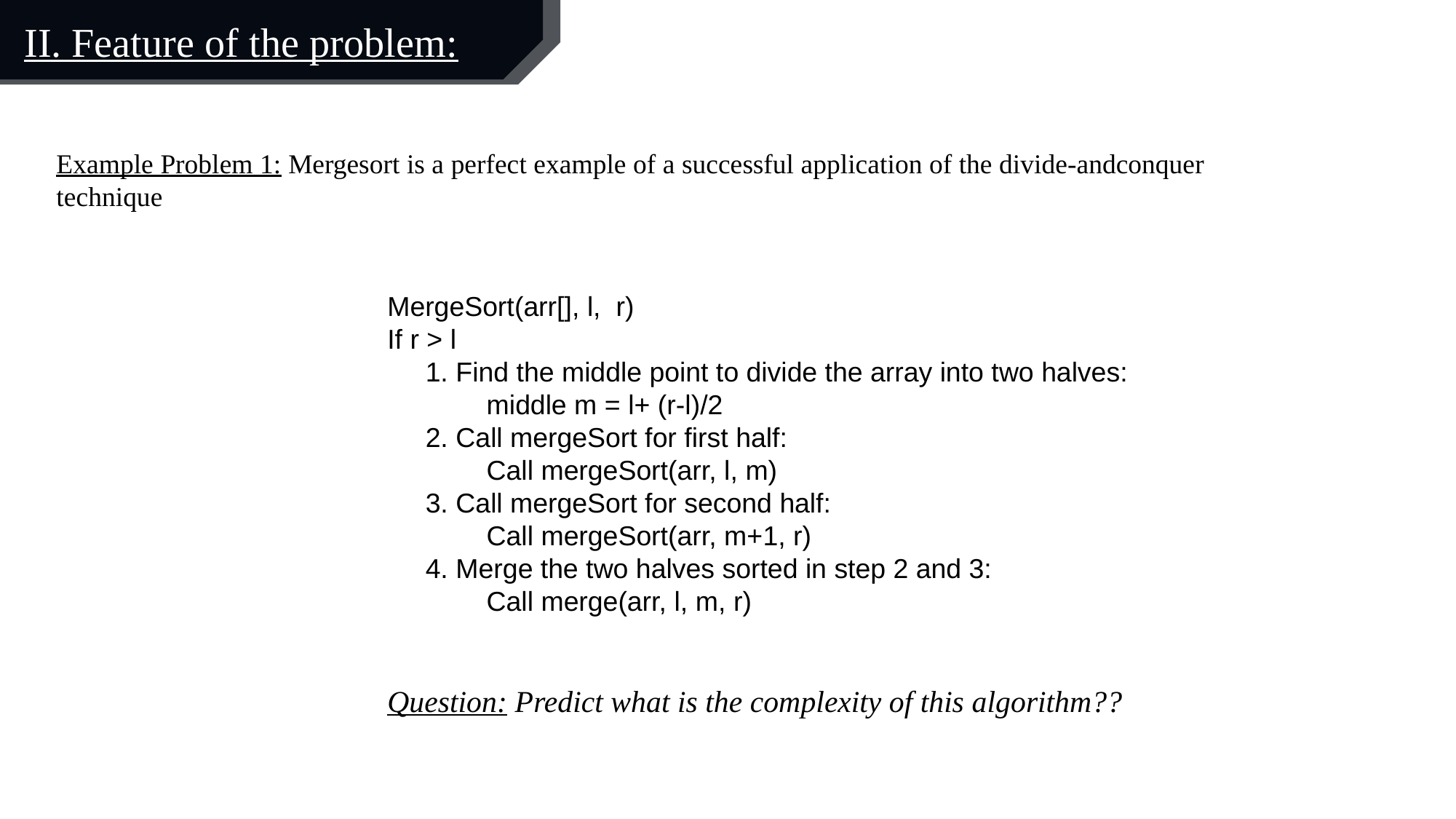

II. Feature of the problem:
Example Problem 1: Mergesort is a perfect example of a successful application of the divide-andconquer technique

MergeSort(arr[], l,  r)
If r > l
     1. Find the middle point to divide the array into two halves:
             middle m = l+ (r-l)/2
     2. Call mergeSort for first half:
             Call mergeSort(arr, l, m)
     3. Call mergeSort for second half:
             Call mergeSort(arr, m+1, r)
     4. Merge the two halves sorted in step 2 and 3:
             Call merge(arr, l, m, r)

Question: Predict what is the complexity of this algorithm??